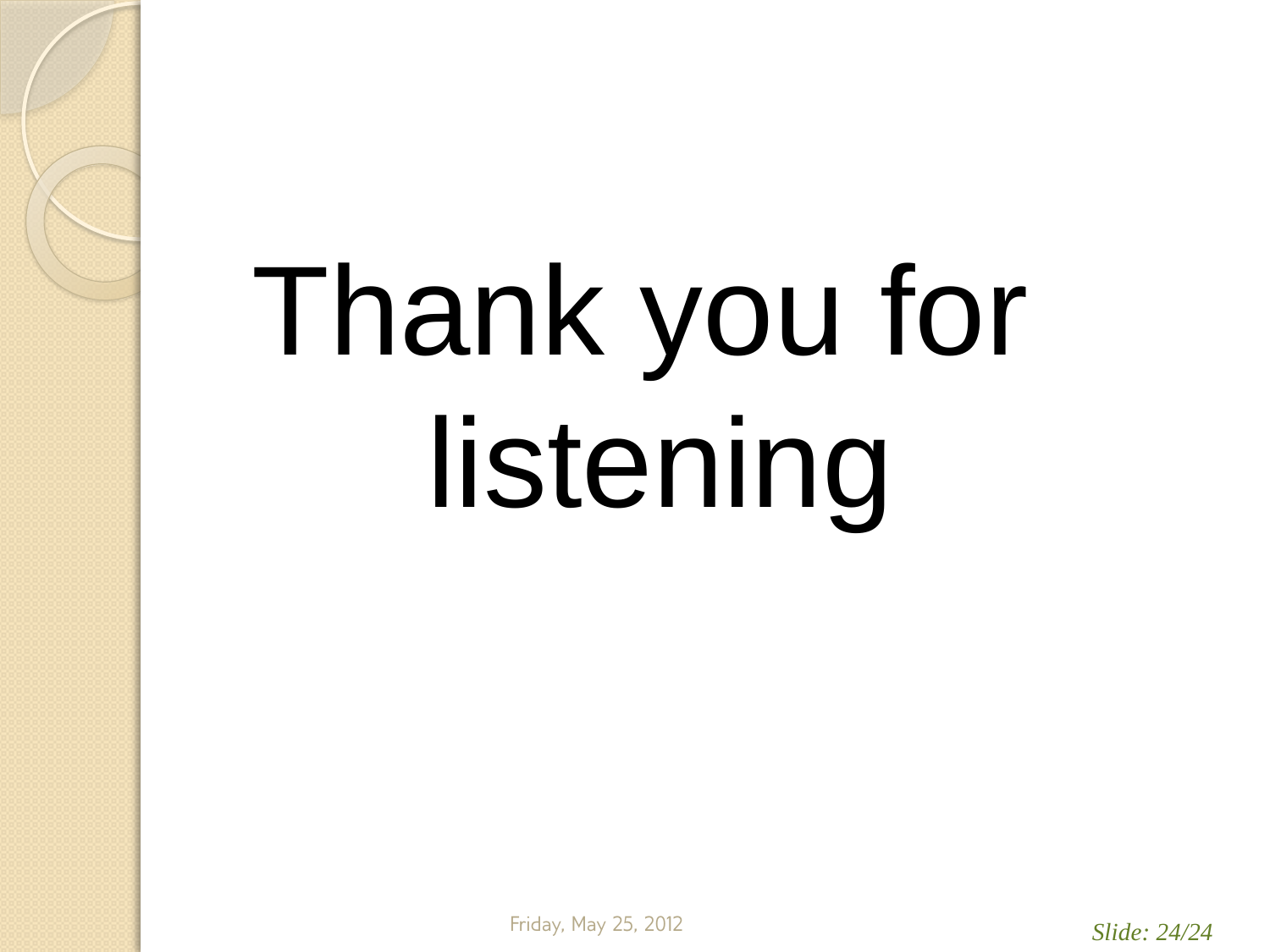

Thank you for listening
Friday, May 25, 2012
Slide: 24/24